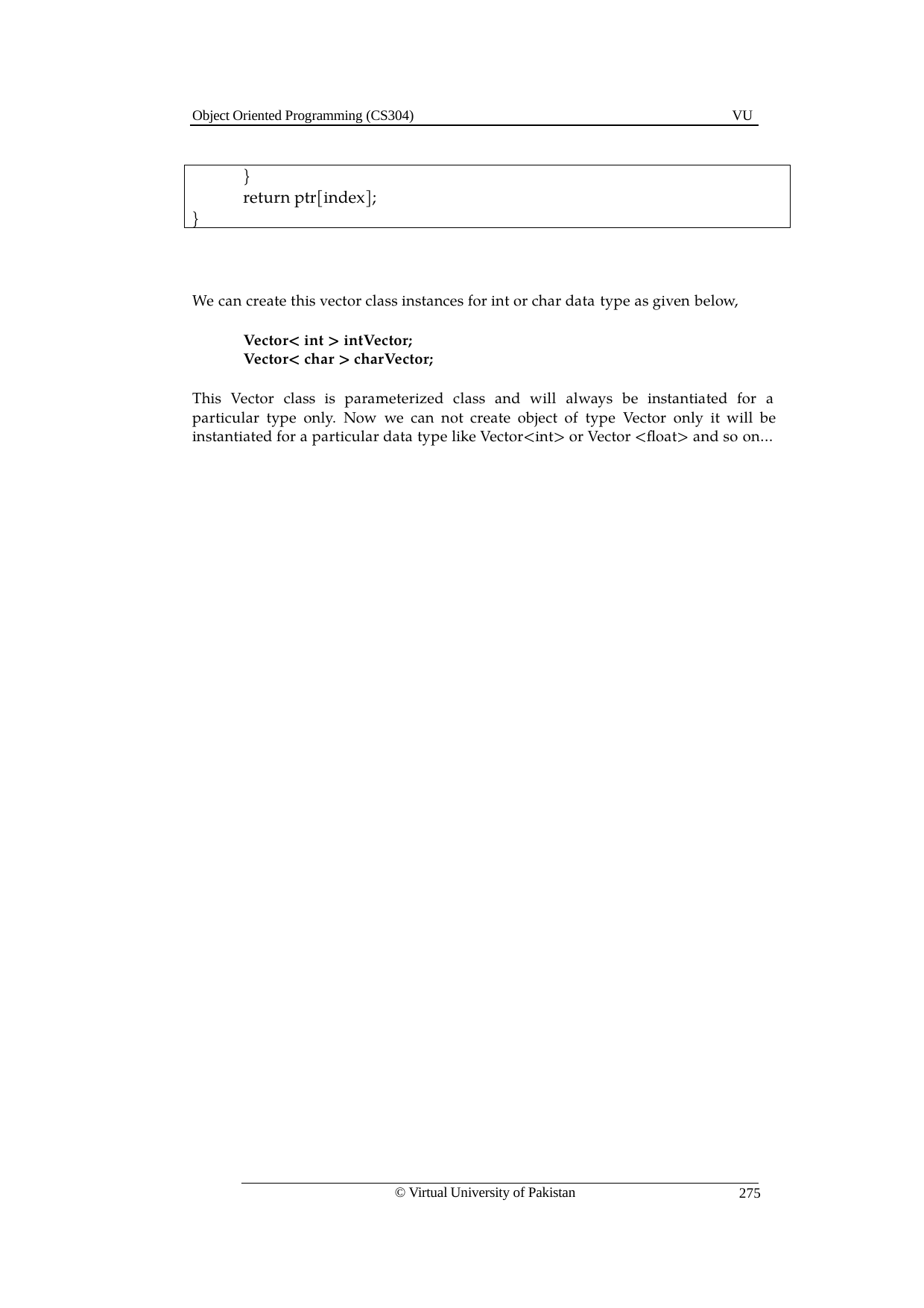

Object Oriented Programming (CS304)
VU

}
return ptr[index];
}
We can create this vector class instances for int or char data type as given below,

Vector< int > intVector;  Vector< char > charVector;

This Vector class is parameterized class and will always be instantiated for a  particular type only. Now we can not create object of type Vector only it will be  instantiated for a particular data type like Vector<int> or Vector <float> and so on…
© Virtual University of Pakistan

275